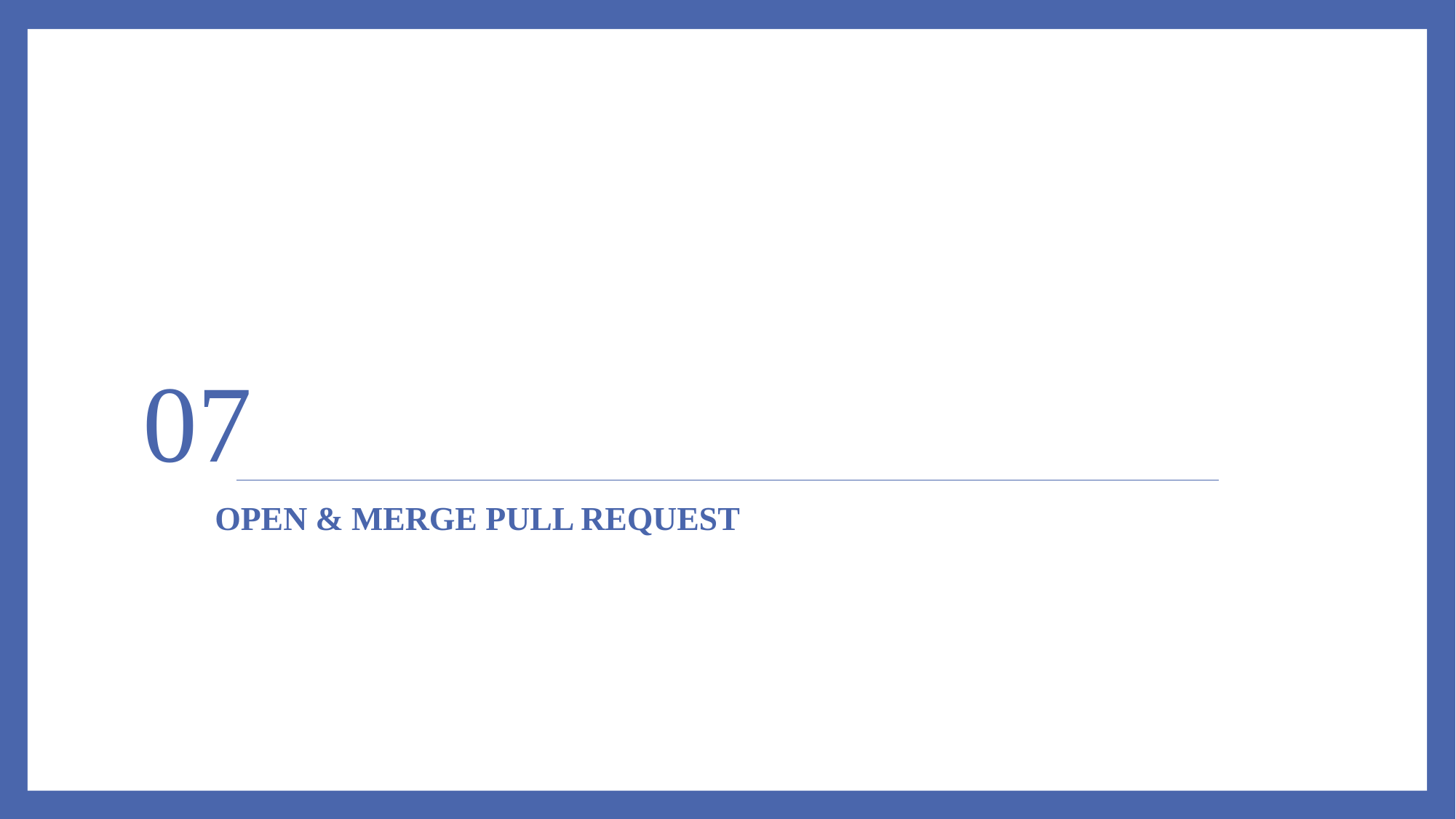

# 07
OPEN & MERGE PULL REQUEST